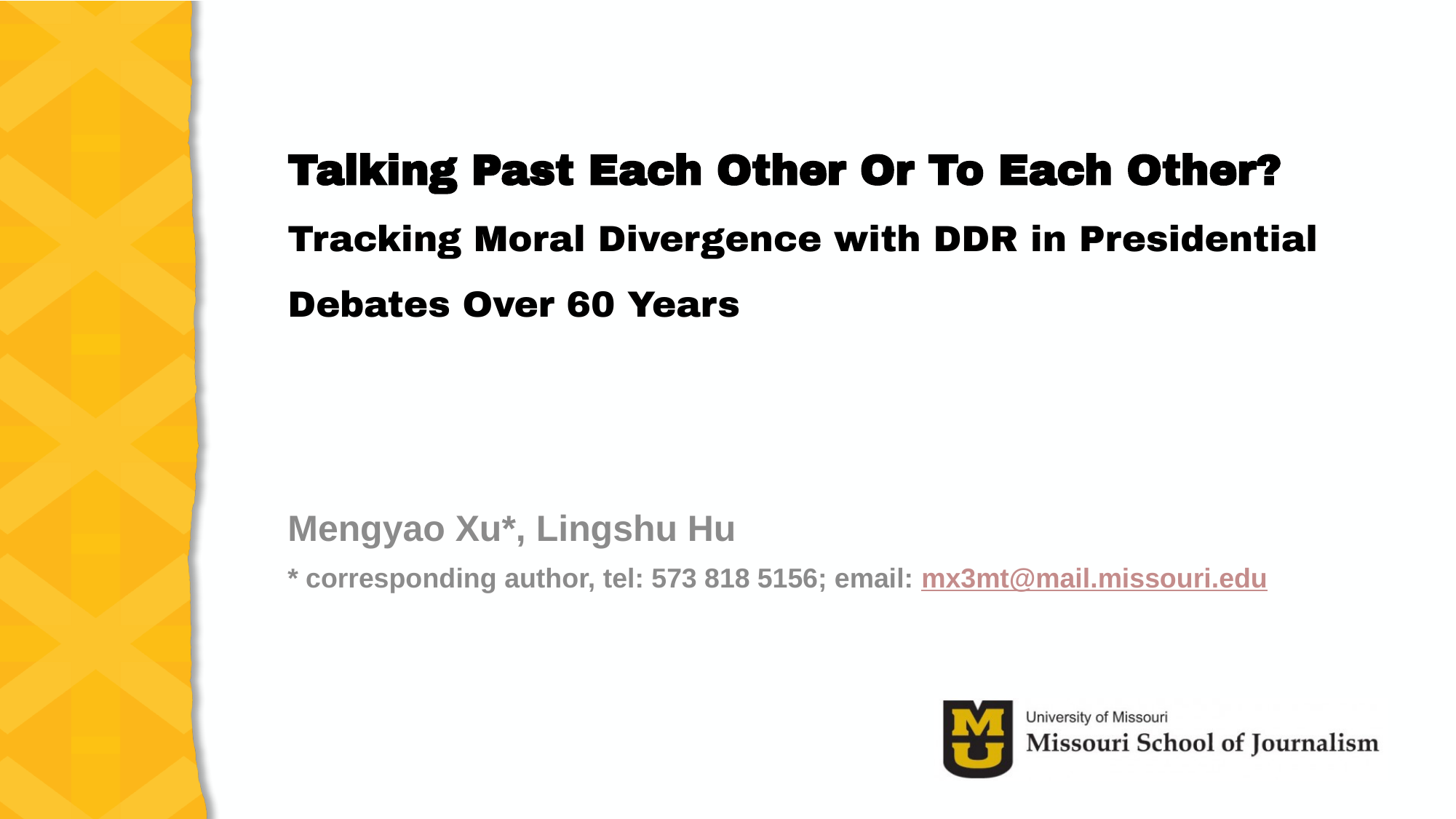

# Talking Past Each Other Or To Each Other? Tracking Moral Divergence with DDR in Presidential Debates Over 60 Years
Mengyao Xu*, Lingshu Hu
* corresponding author, tel: 573 818 5156; email: mx3mt@mail.missouri.edu